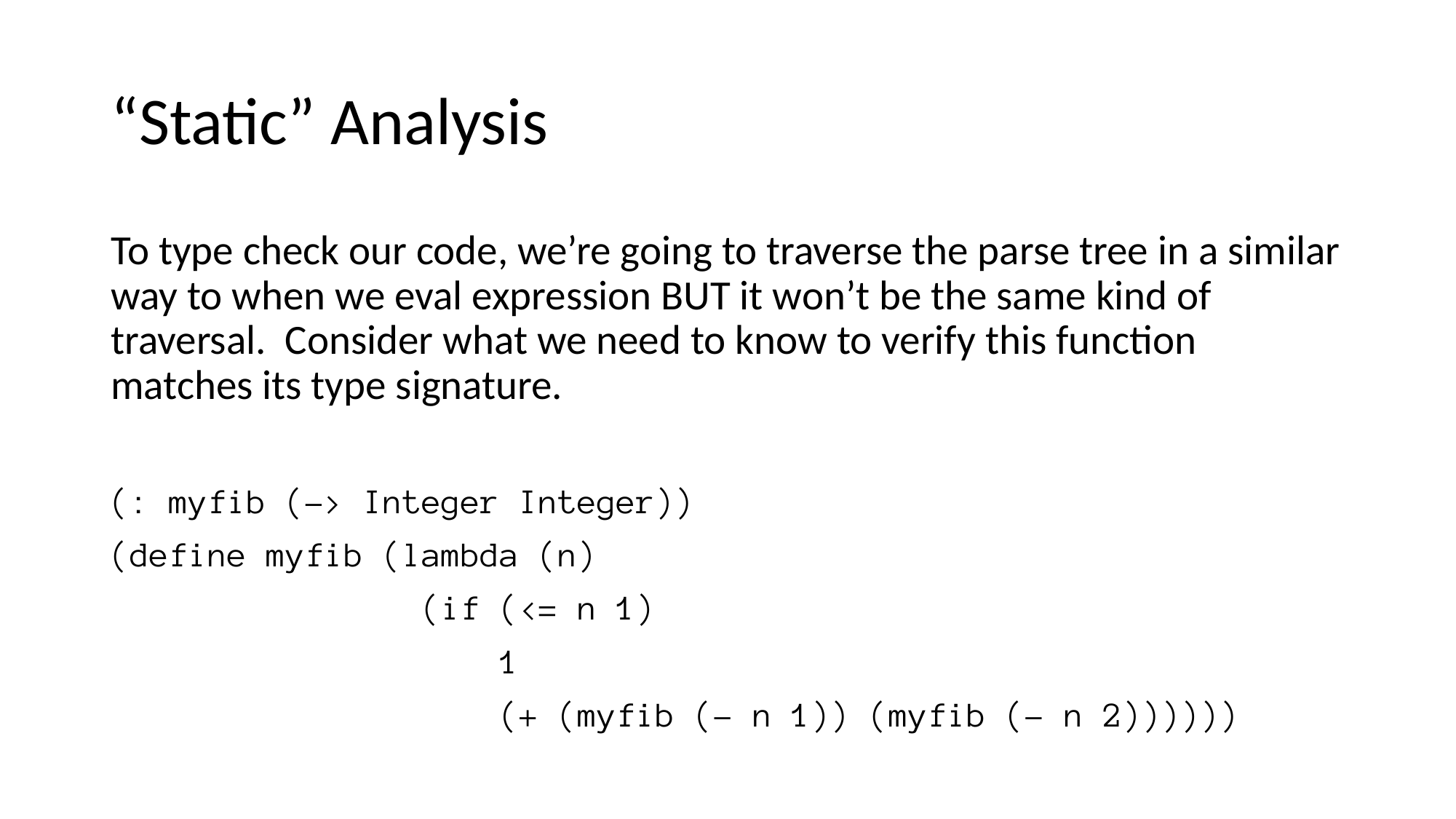

# “Static” Analysis
To type check our code, we’re going to traverse the parse tree in a similar way to when we eval expression BUT it won’t be the same kind of traversal.  Consider what we need to know to verify this function matches its type signature.

(: myfib (-> Integer Integer))
(define myfib (lambda (n)
                (if (<= n 1)
                    1
                    (+ (myfib (- n 1)) (myfib (- n 2))))))